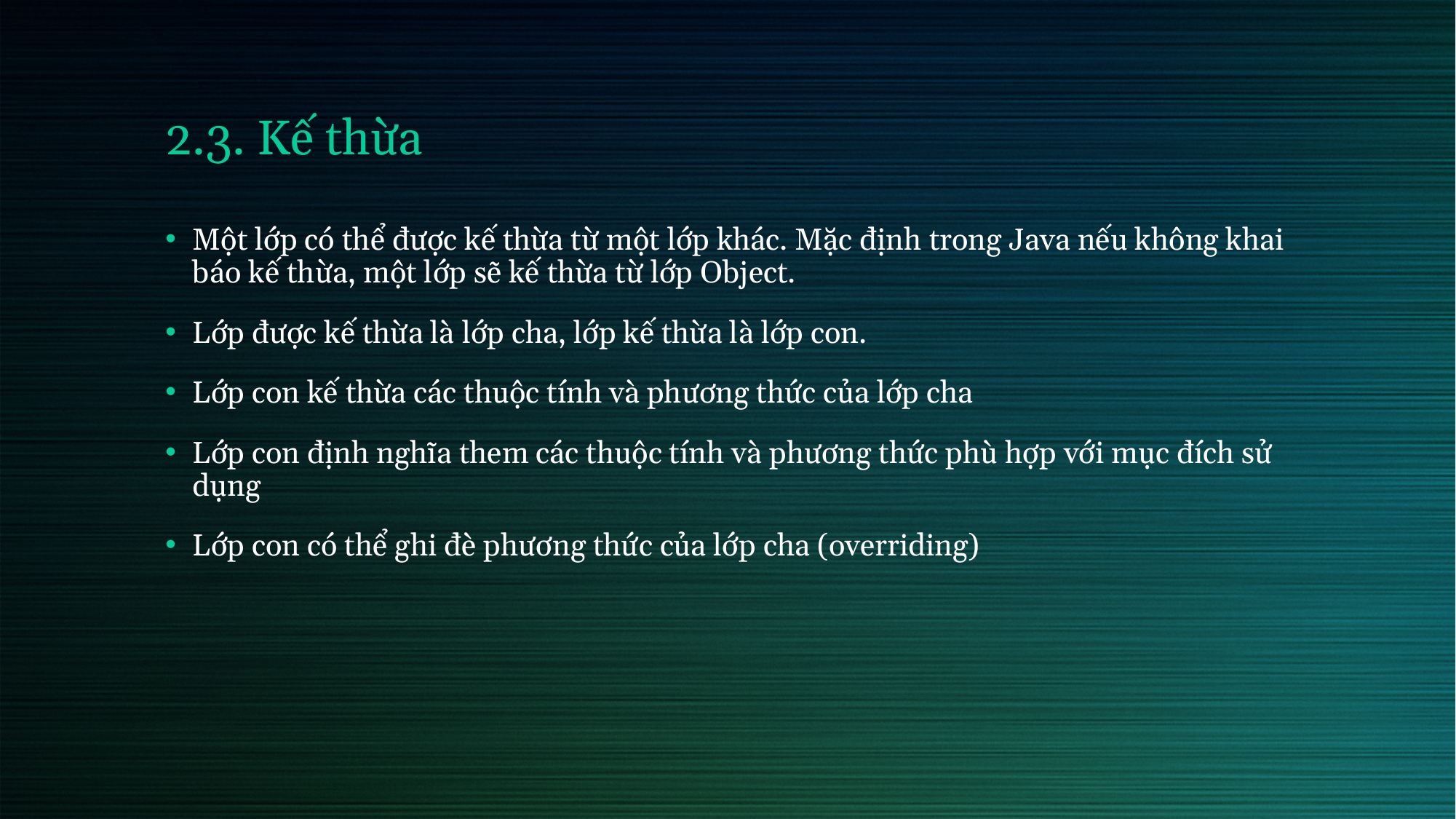

# 2.3. Kế thừa
Một lớp có thể được kế thừa từ một lớp khác. Mặc định trong Java nếu không khai báo kế thừa, một lớp sẽ kế thừa từ lớp Object.
Lớp được kế thừa là lớp cha, lớp kế thừa là lớp con.
Lớp con kế thừa các thuộc tính và phương thức của lớp cha
Lớp con định nghĩa them các thuộc tính và phương thức phù hợp với mục đích sử dụng
Lớp con có thể ghi đè phương thức của lớp cha (overriding)